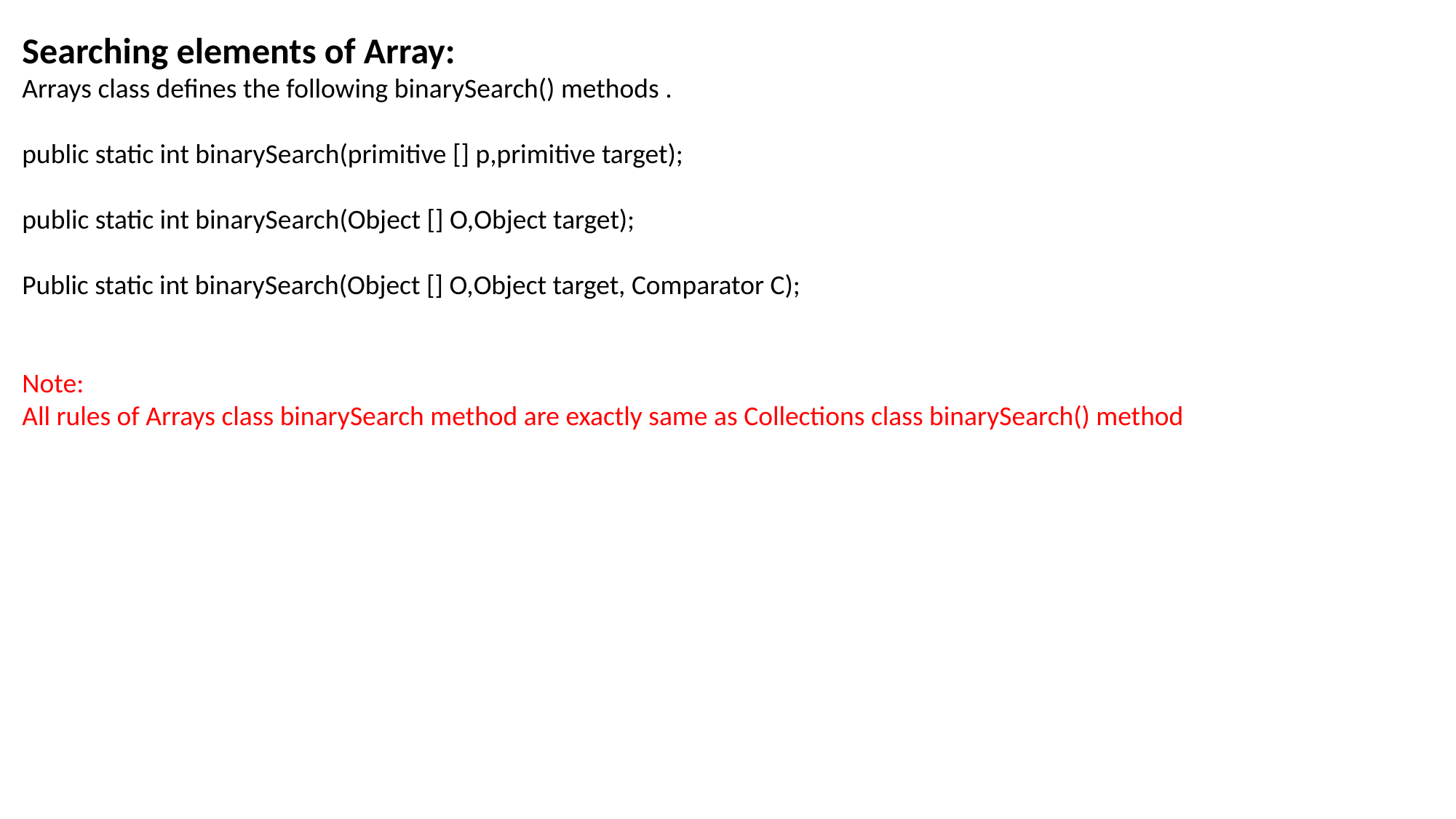

Searching elements of Array:
Arrays class defines the following binarySearch() methods .

public static int binarySearch(primitive [] p,primitive target);

public static int binarySearch(Object [] O,Object target);

Public static int binarySearch(Object [] O,Object target, Comparator C);

Note:
All rules of Arrays class binarySearch method are exactly same as Collections class binarySearch() method